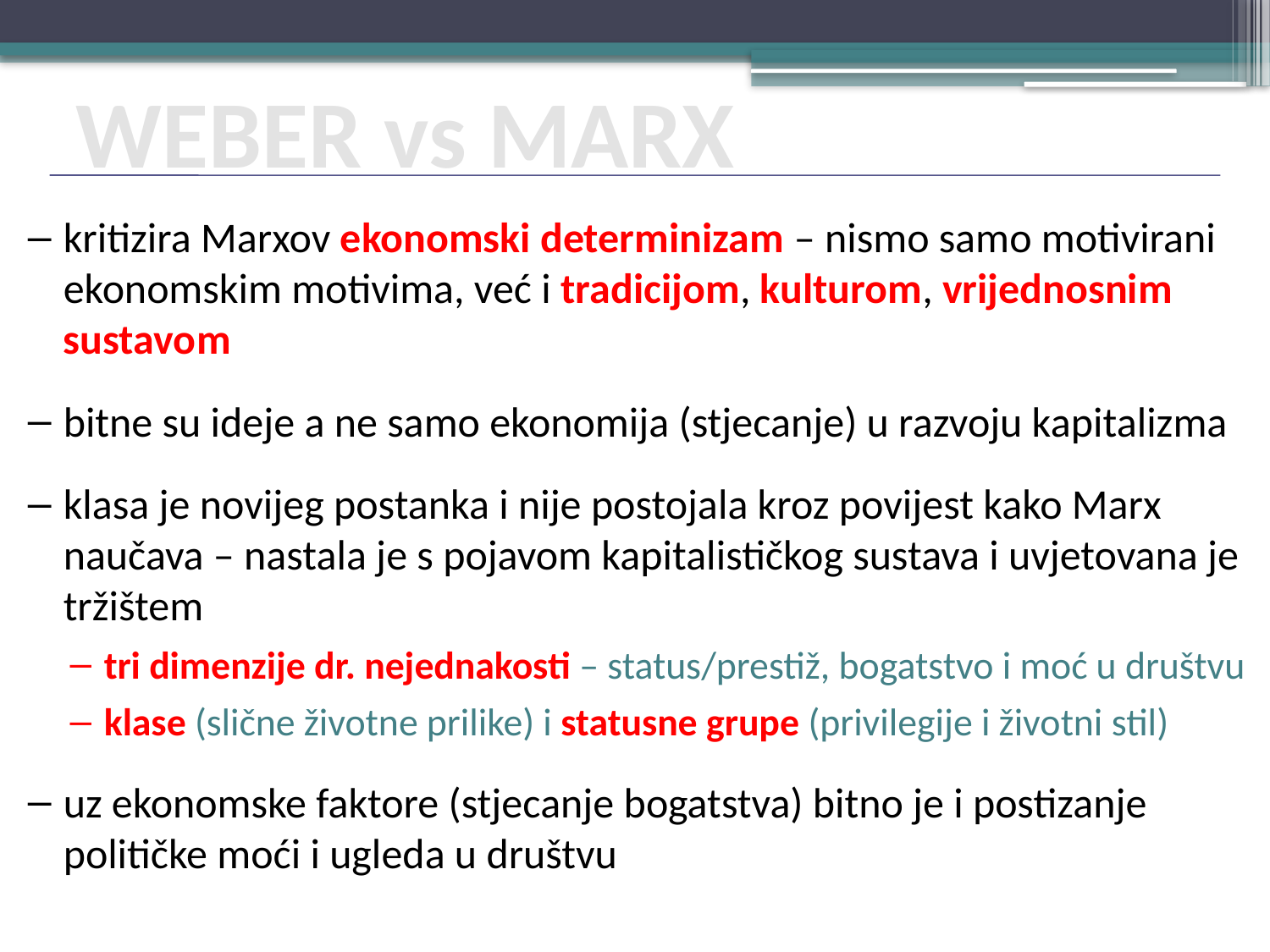

WEBER vs MARX
kritizira Marxov ekonomski determinizam – nismo samo motivirani ekonomskim motivima, već i tradicijom, kulturom, vrijednosnim sustavom
bitne su ideje a ne samo ekonomija (stjecanje) u razvoju kapitalizma
klasa je novijeg postanka i nije postojala kroz povijest kako Marx naučava – nastala je s pojavom kapitalističkog sustava i uvjetovana je tržištem
tri dimenzije dr. nejednakosti – status/prestiž, bogatstvo i moć u društvu
klase (slične životne prilike) i statusne grupe (privilegije i životni stil)
uz ekonomske faktore (stjecanje bogatstva) bitno je i postizanje političke moći i ugleda u društvu